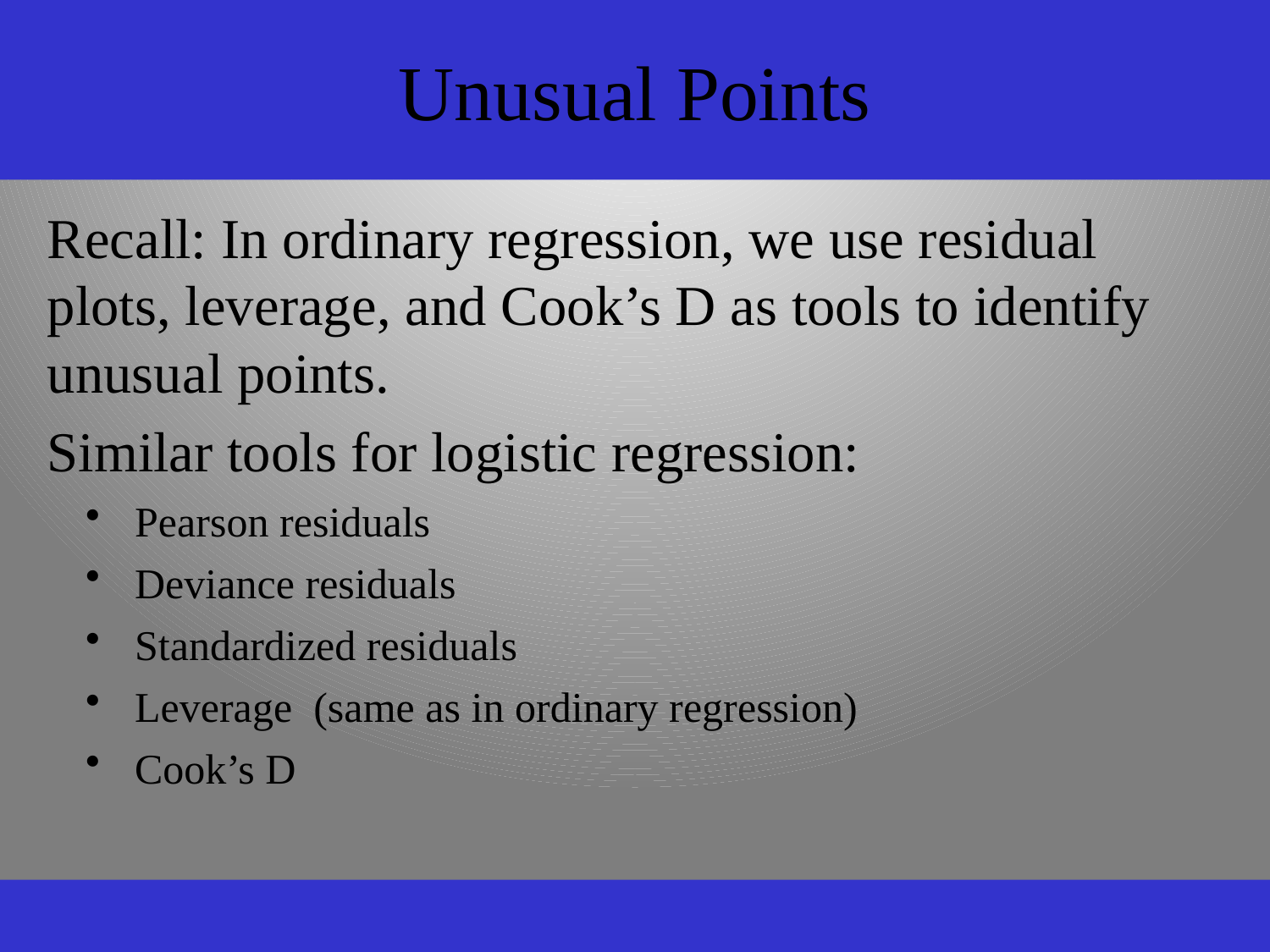

# Unusual Points
Recall: In ordinary regression, we use residual plots, leverage, and Cook’s D as tools to identify unusual points.
Similar tools for logistic regression:
Pearson residuals
Deviance residuals
Standardized residuals
Leverage  (same as in ordinary regression)
Cook’s D